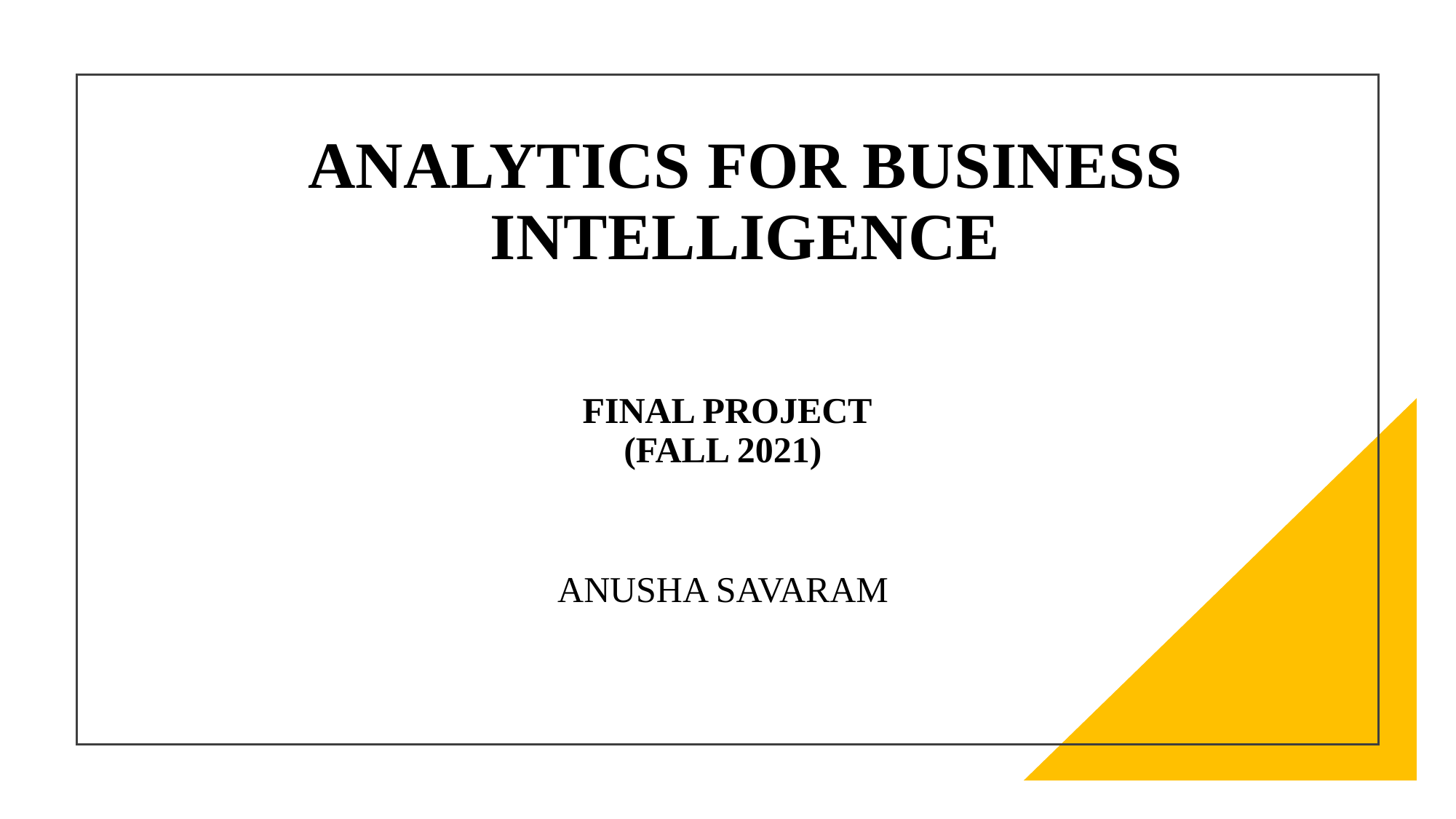

# ANALYTICS FOR BUSINESS INTELLIGENCE

FINAL PROJECT
(FALL 2021)

ANUSHA SAVARAM